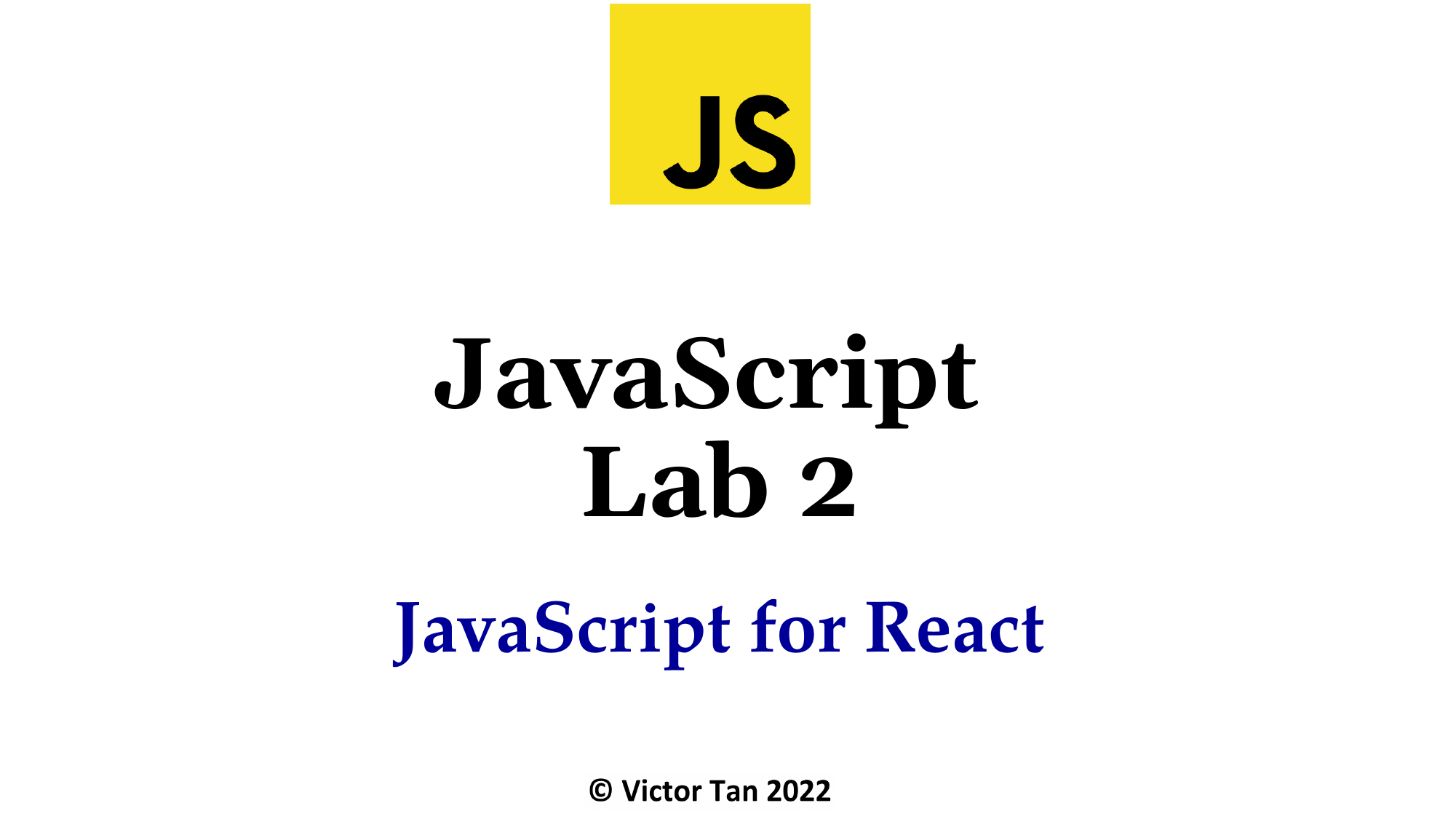

# JavaScript Lab 2
JavaScript for React